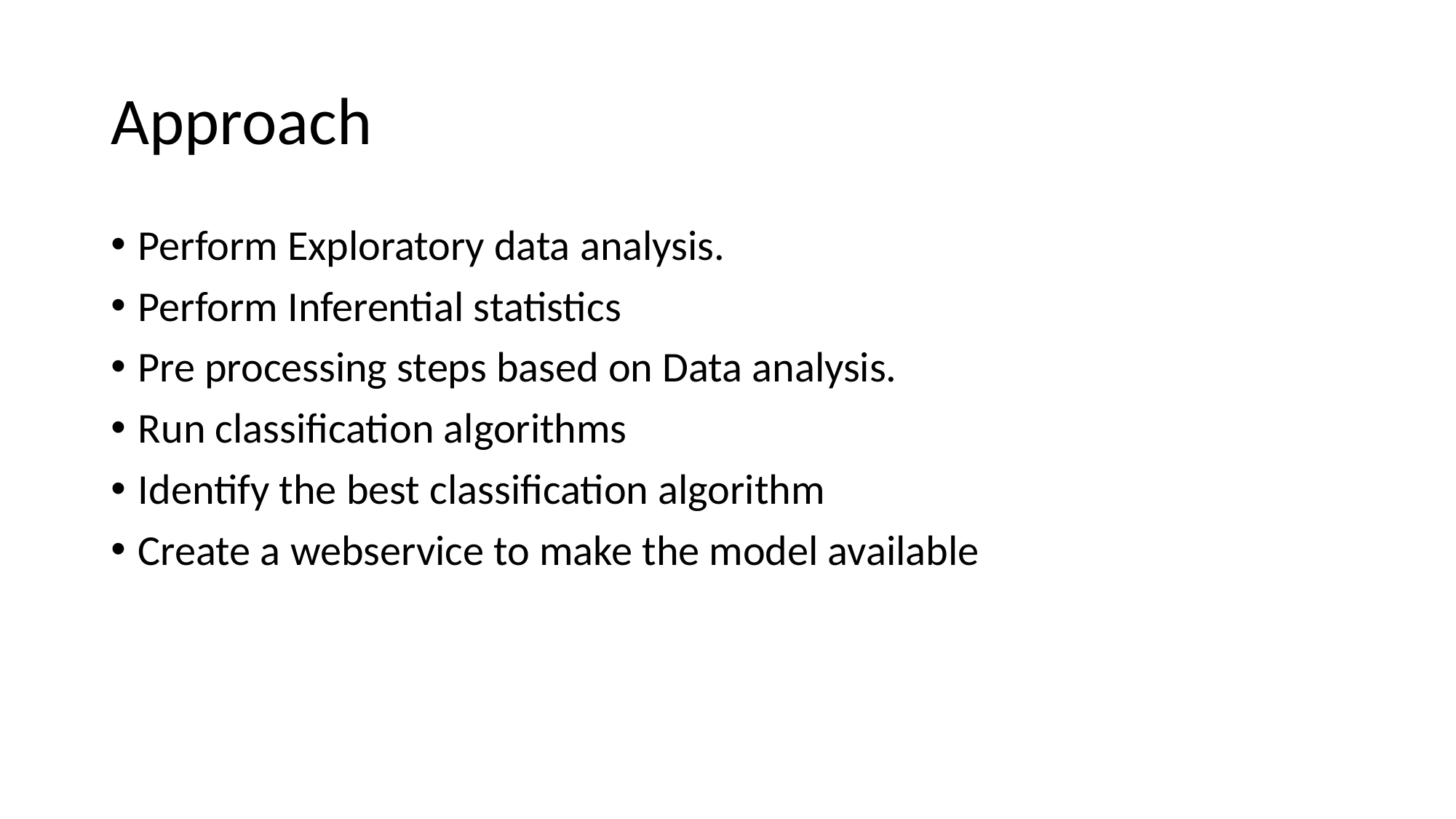

# Approach
Perform Exploratory data analysis.
Perform Inferential statistics
Pre processing steps based on Data analysis.
Run classification algorithms
Identify the best classification algorithm
Create a webservice to make the model available